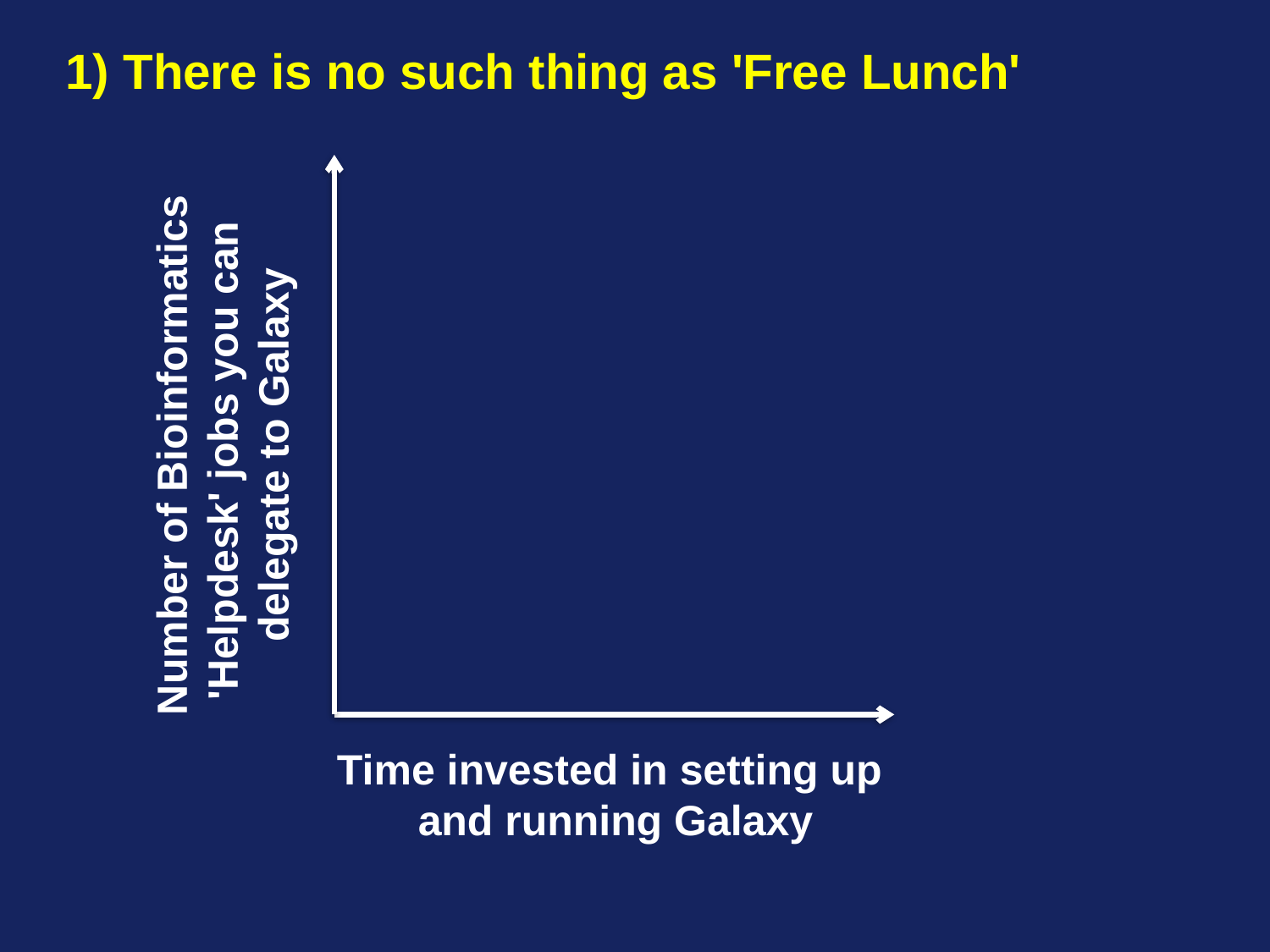

1) There is no such thing as 'Free Lunch'
Number of Bioinformatics 'Helpdesk' jobs you can
delegate to Galaxy
Time invested in setting up
and running Galaxy